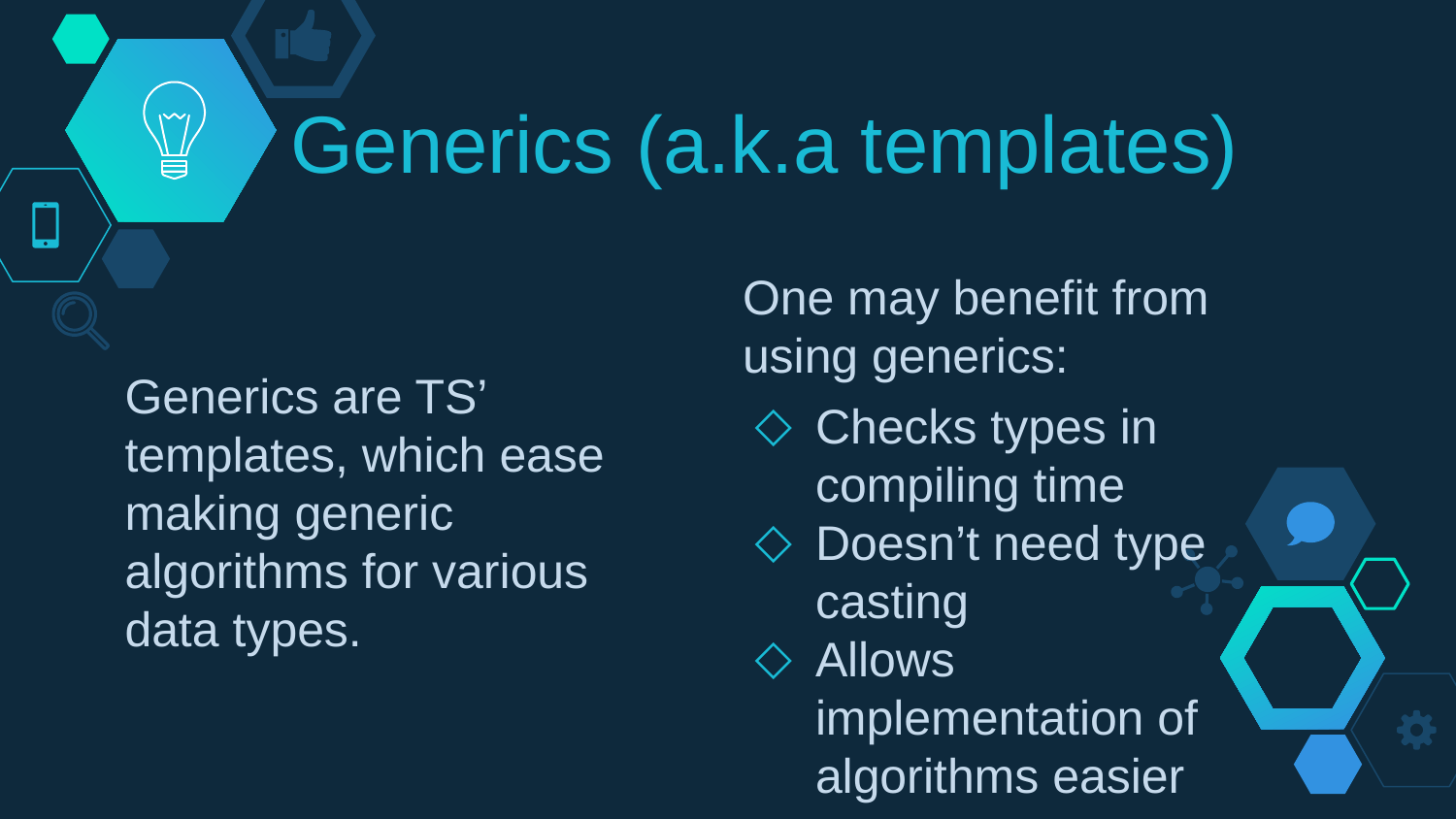

# Generics (a.k.a templates)
One may benefit from using generics:
Checks types in compiling time
Doesn’t need type casting
Allows implementation of algorithms easier
Generics are TS’ templates, which ease making generic algorithms for various data types.